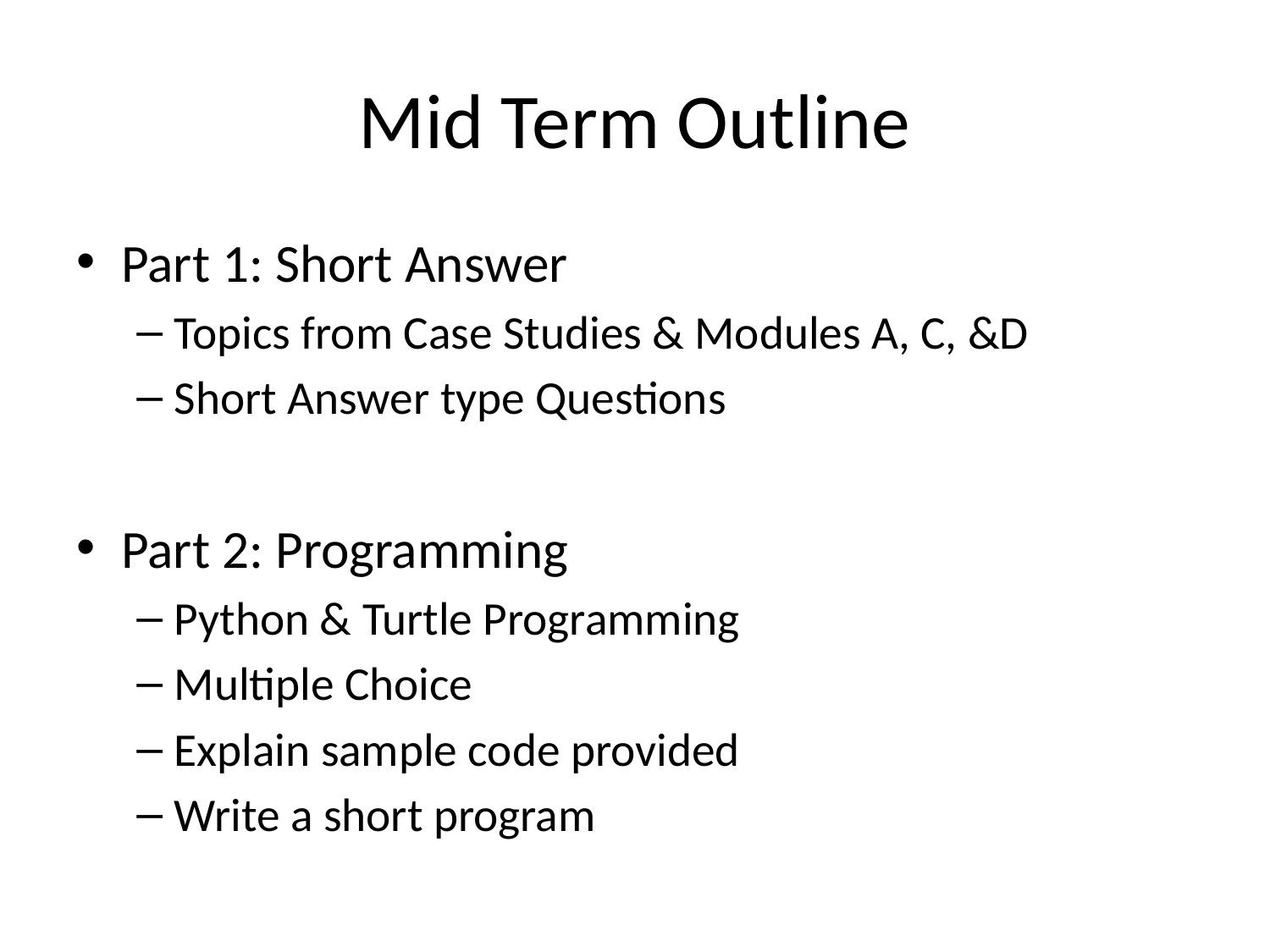

# Mid Term Outline
Part 1: Short Answer
Topics from Case Studies & Modules A, C, &D
Short Answer type Questions

Part 2: Programming
Python & Turtle Programming
Multiple Choice
Explain sample code provided
Write a short program